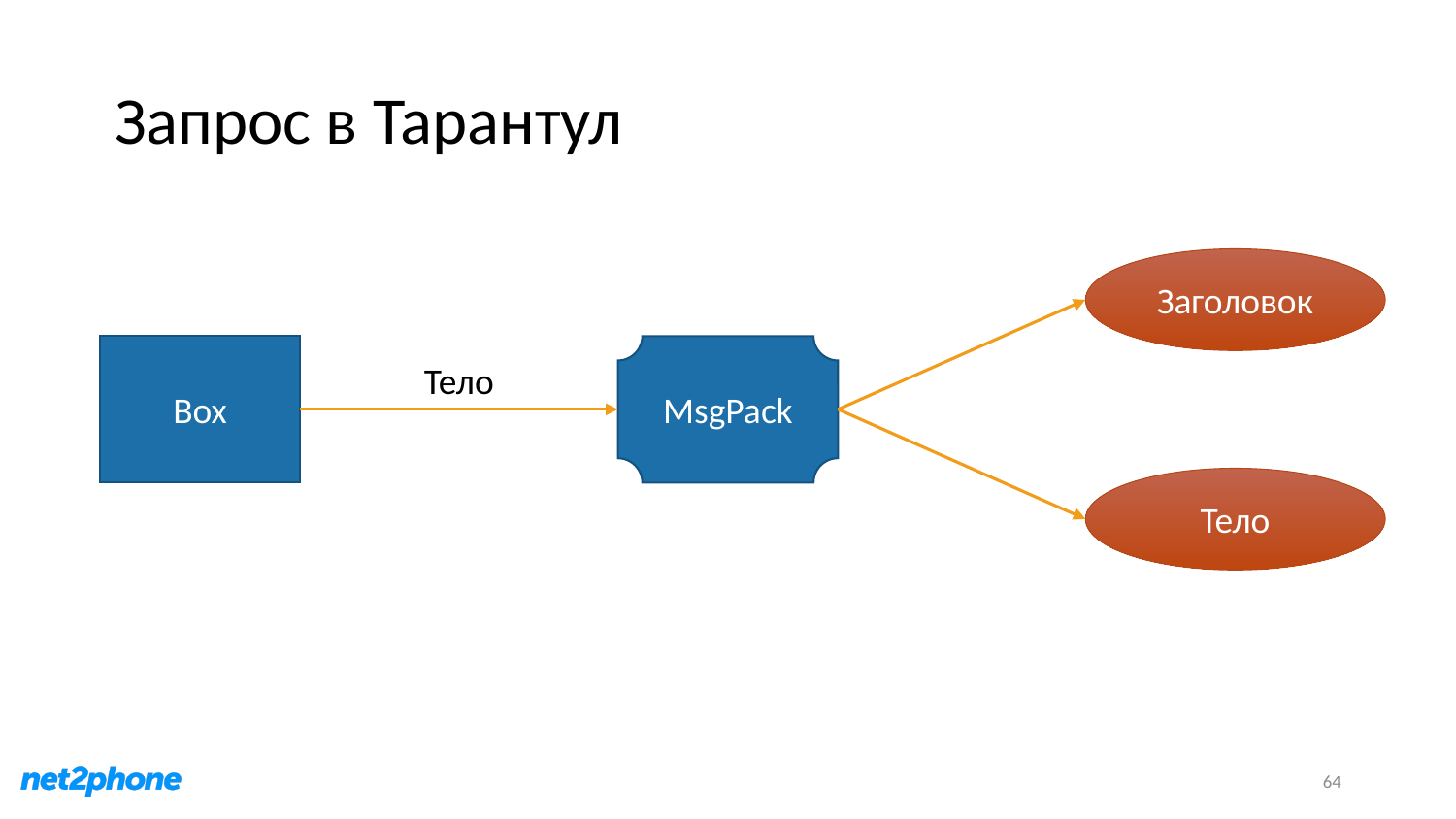

# Запрос в Тарантул

Заголовок
Box
MsgPack
Тело
Тело
64